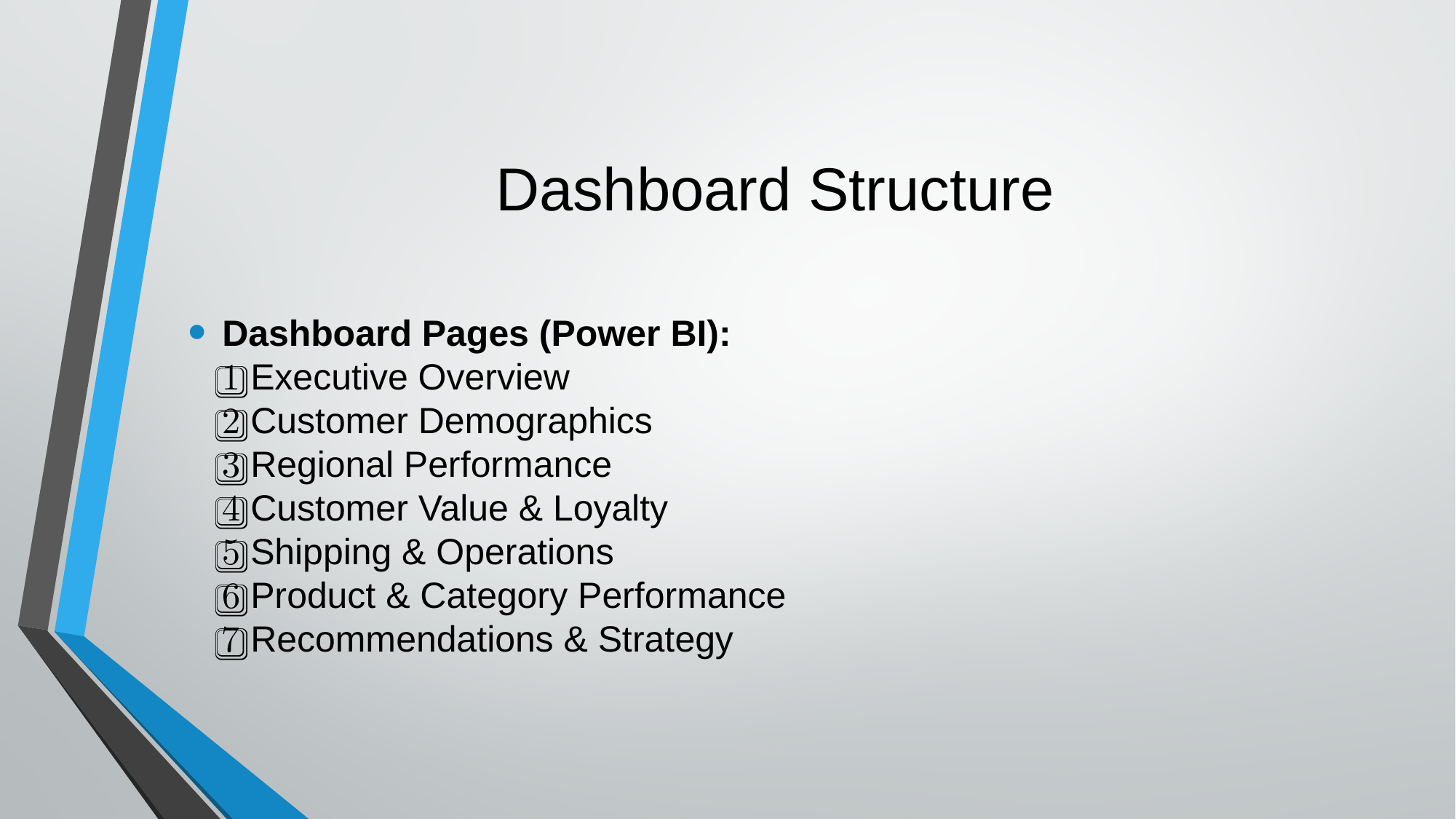

# Dashboard Structure
Dashboard Pages (Power BI):
1️⃣ Executive Overview
2️⃣ Customer Demographics
3️⃣ Regional Performance
4️⃣ Customer Value & Loyalty
5️⃣ Shipping & Operations
6️⃣ Product & Category Performance
7️⃣ Recommendations & Strategy